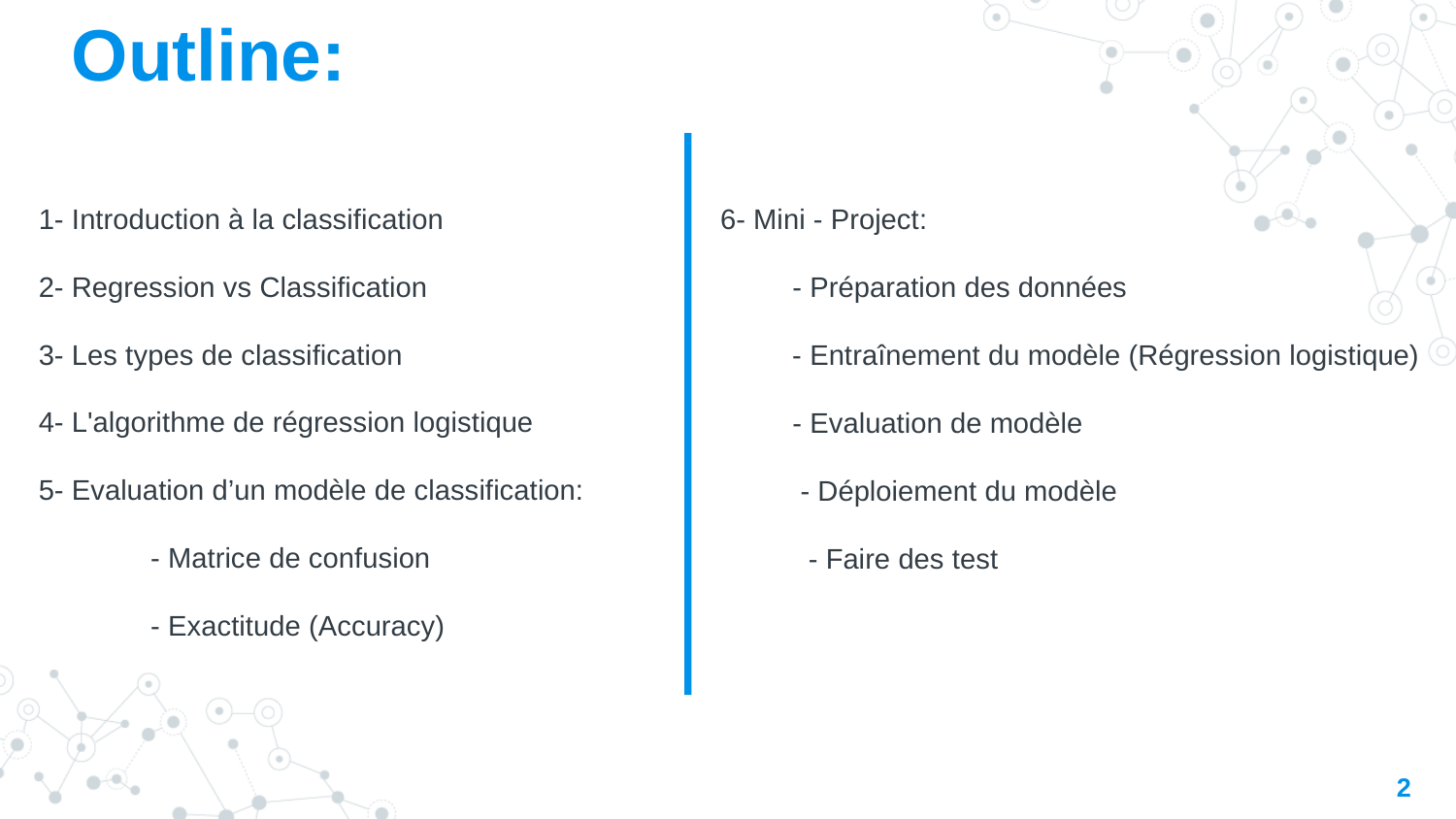

# Outline:

1- Introduction à la classification
2- Regression vs Classification
3- Les types de classification
4- L'algorithme de régression logistique
5- Evaluation d’un modèle de classification:
              - Matrice de confusion
              - Exactitude (Accuracy)

6- Mini - Project:
         - Préparation des données
         - Entraînement du modèle (Régression logistique)
         - Evaluation de modèle
          - Déploiement du modèle
           - Faire des test

2